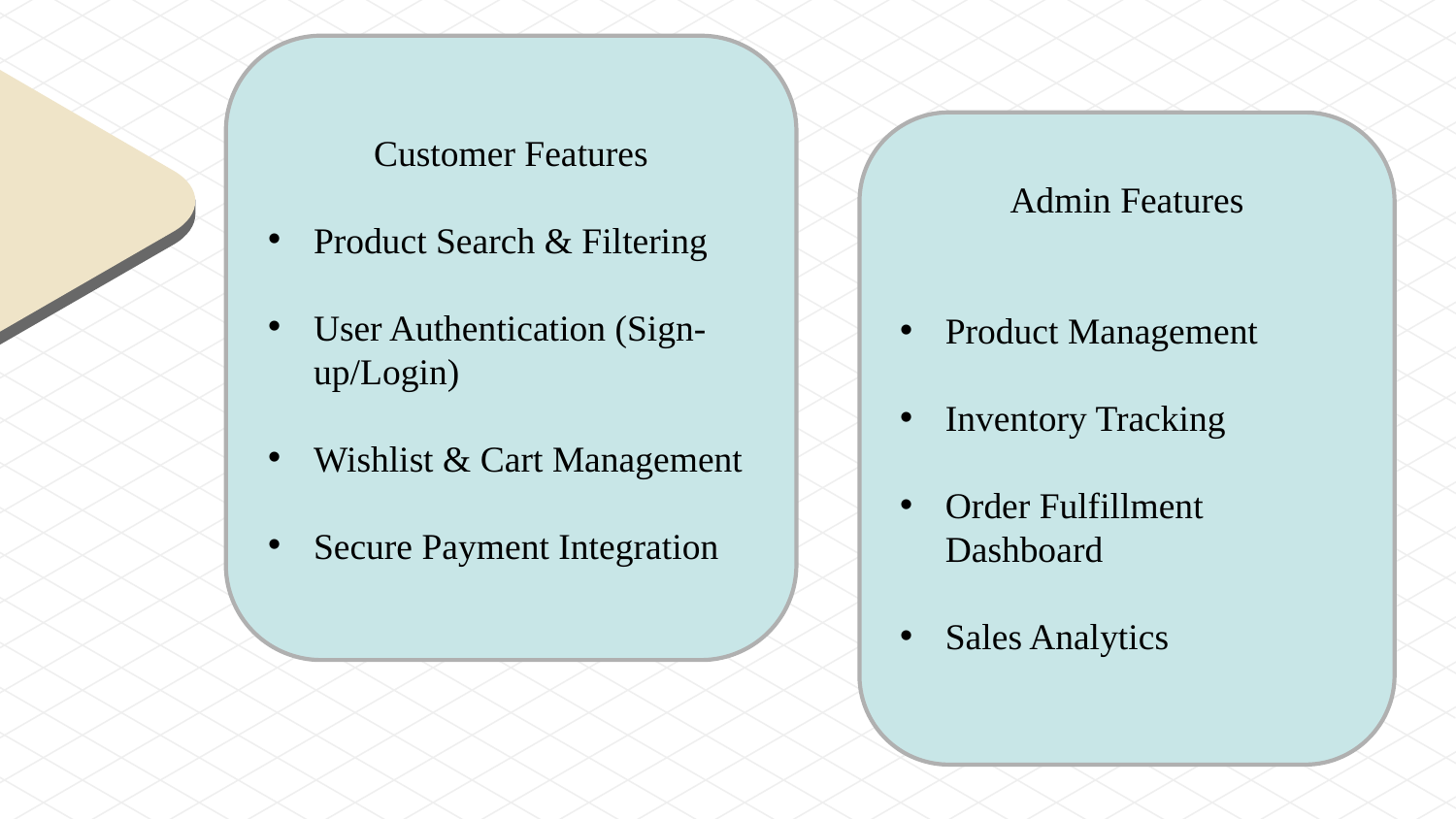

Customer Features

Product Search & Filtering

User Authentication (Sign-up/Login)

Wishlist & Cart Management

Secure Payment Integration
Admin Features

Product Management

Inventory Tracking

Order Fulfillment Dashboard

Sales Analytics